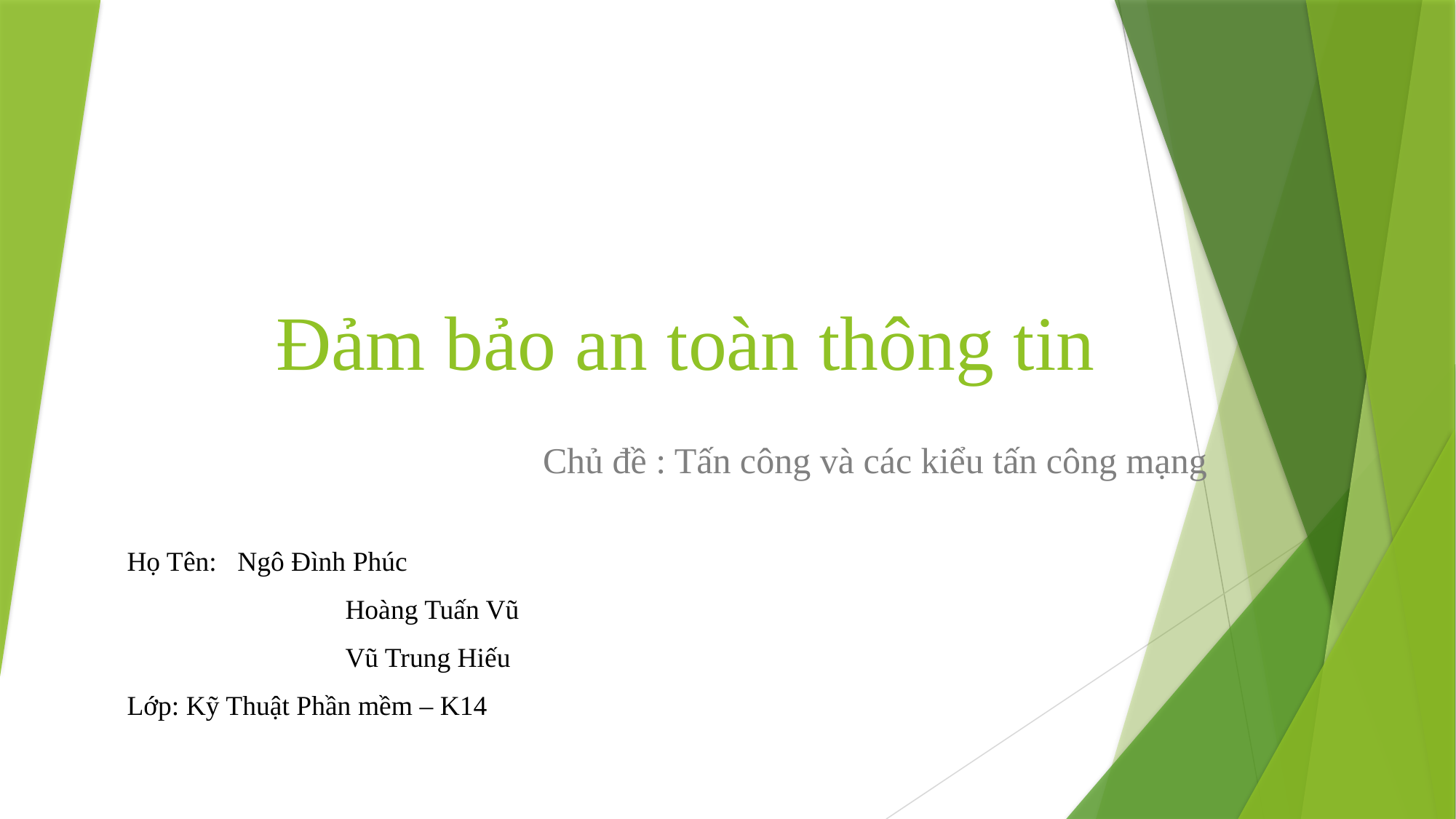

# Đảm bảo an toàn thông tin
Chủ đề : Tấn công và các kiểu tấn công mạng

Họ Tên:   Ngô Đình Phúc
		Hoàng Tuấn Vũ
		Vũ Trung Hiếu
Lớp: Kỹ Thuật Phần mềm – K14